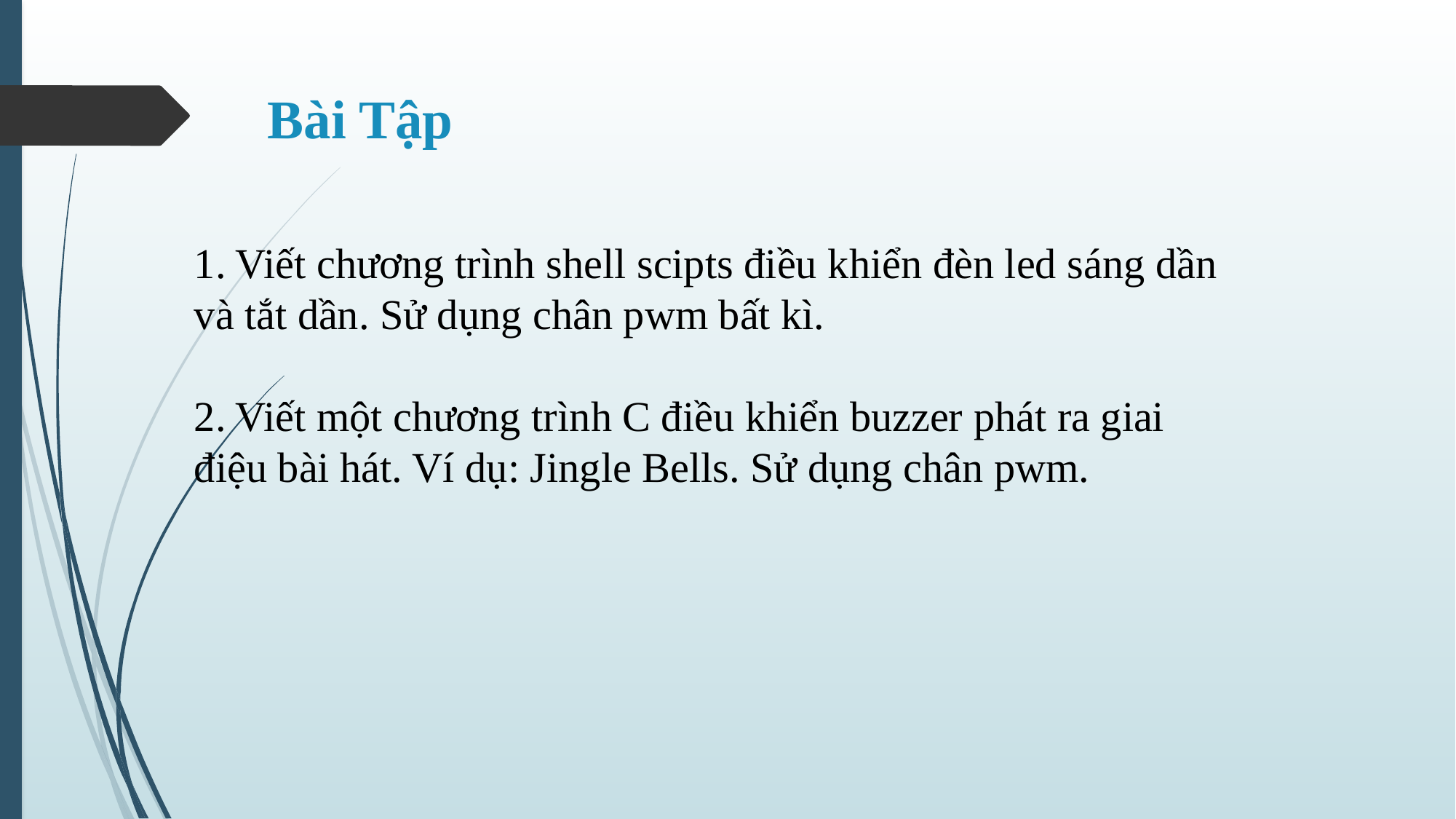

# Bài Tập
1. Viết chương trình shell scipts điều khiển đèn led sáng dần và tắt dần. Sử dụng chân pwm bất kì.

2. Viết một chương trình C điều khiển buzzer phát ra giai điệu bài hát. Ví dụ: Jingle Bells. Sử dụng chân pwm.